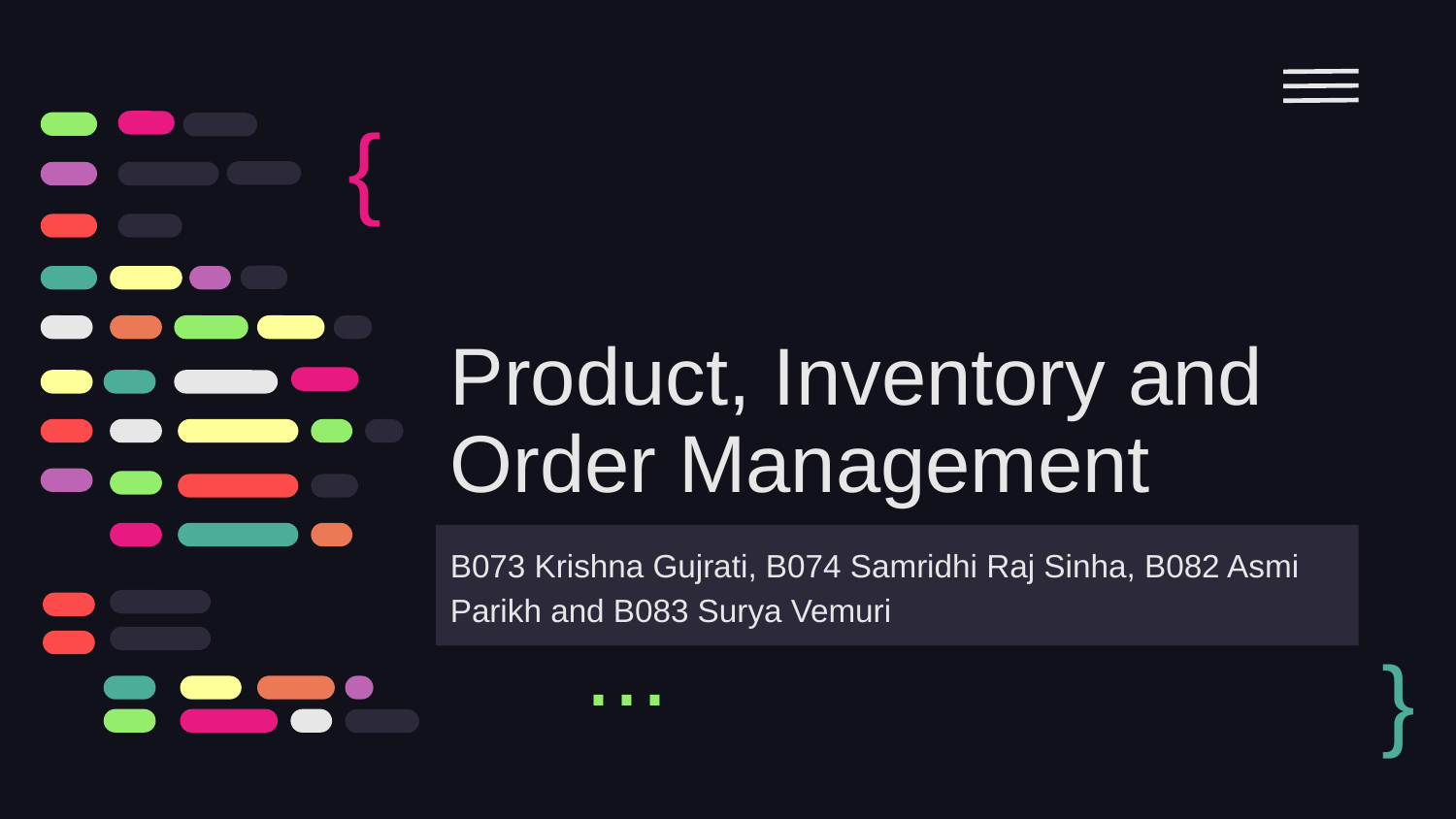

{

# Product, Inventory and Order Management
B073 Krishna Gujrati, B074 Samridhi Raj Sinha, B082 Asmi Parikh and B083 Surya Vemuri
}
...